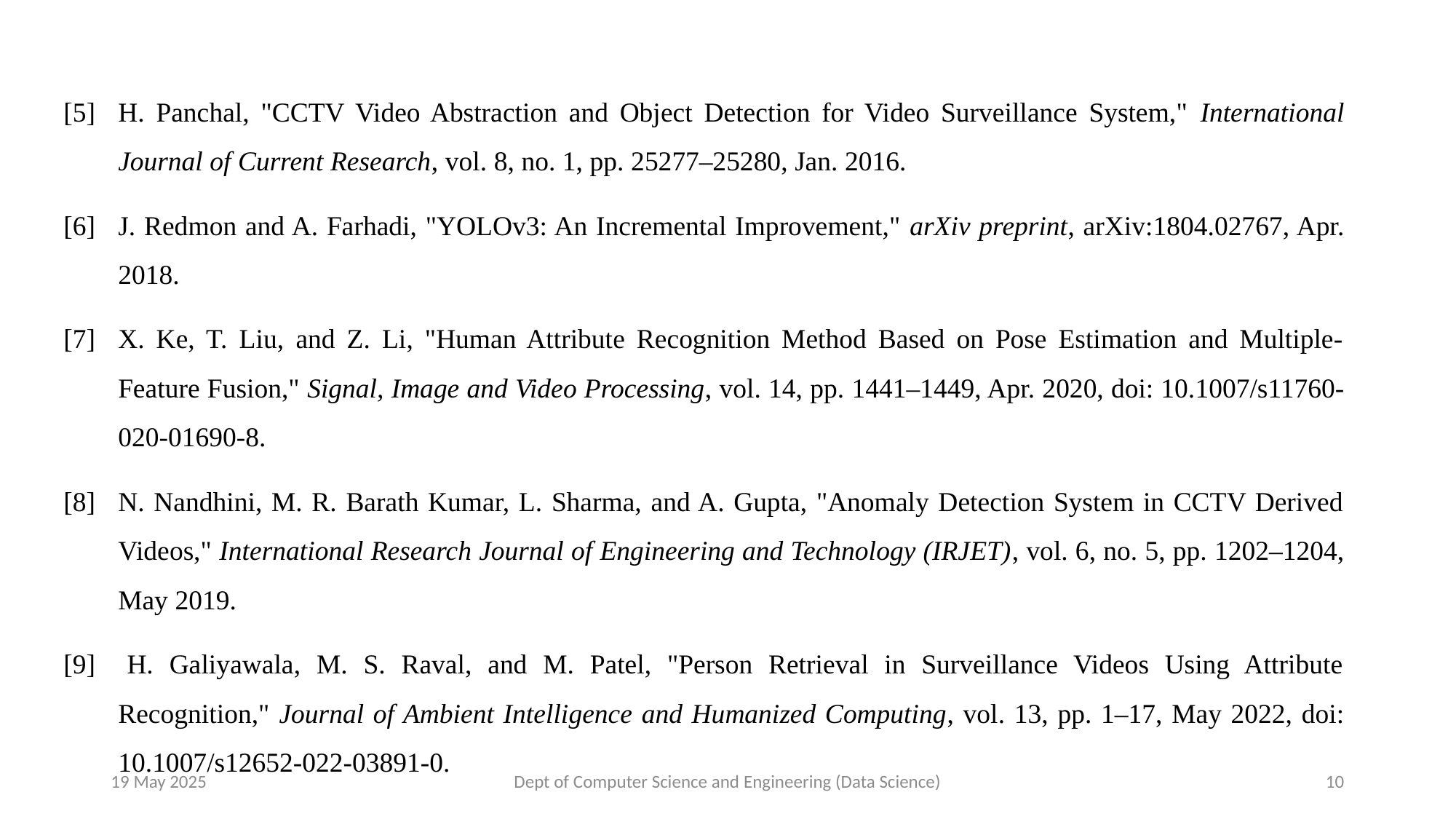

[5]	H. Panchal, "CCTV Video Abstraction and Object Detection for Video Surveillance System," International Journal of Current Research, vol. 8, no. 1, pp. 25277–25280, Jan. 2016.
[6]	J. Redmon and A. Farhadi, "YOLOv3: An Incremental Improvement," arXiv preprint, arXiv:1804.02767, Apr. 2018.
[7]	X. Ke, T. Liu, and Z. Li, "Human Attribute Recognition Method Based on Pose Estimation and Multiple-Feature Fusion," Signal, Image and Video Processing, vol. 14, pp. 1441–1449, Apr. 2020, doi: 10.1007/s11760-020-01690-8.
[8]	N. Nandhini, M. R. Barath Kumar, L. Sharma, and A. Gupta, "Anomaly Detection System in CCTV Derived Videos," International Research Journal of Engineering and Technology (IRJET), vol. 6, no. 5, pp. 1202–1204, May 2019.
[9] 	H. Galiyawala, M. S. Raval, and M. Patel, "Person Retrieval in Surveillance Videos Using Attribute Recognition," Journal of Ambient Intelligence and Humanized Computing, vol. 13, pp. 1–17, May 2022, doi: 10.1007/s12652-022-03891-0.

19 May 2025
Dept of Computer Science and Engineering (Data Science)
10